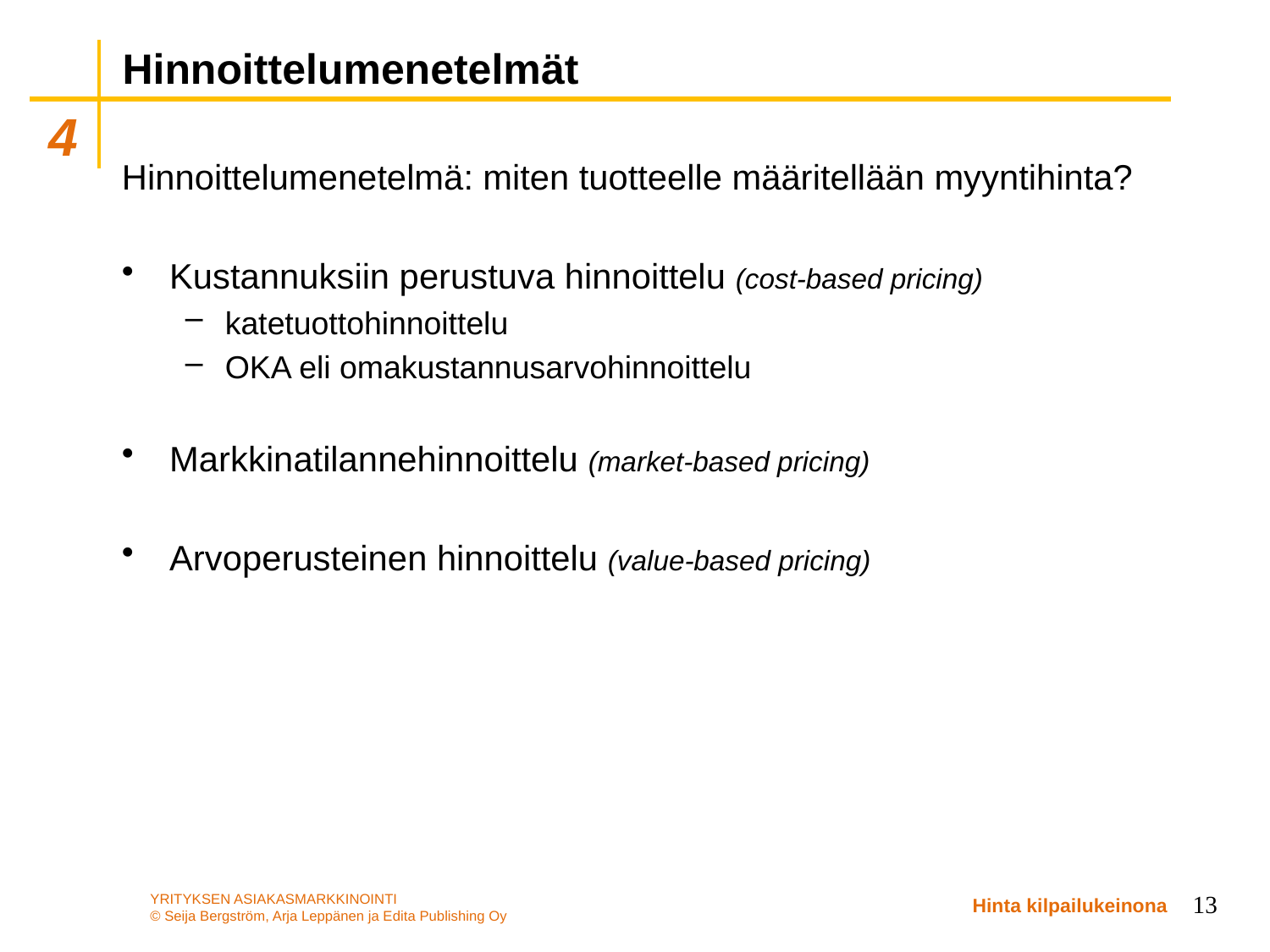

# Hinnoittelumenetelmät
Hinnoittelumenetelmä: miten tuotteelle määritellään myyntihinta?

Kustannuksiin perustuva hinnoittelu (cost-based pricing)
katetuottohinnoittelu
OKA eli omakustannusarvohinnoittelu

Markkinatilannehinnoittelu (market-based pricing)

Arvoperusteinen hinnoittelu (value-based pricing)
13